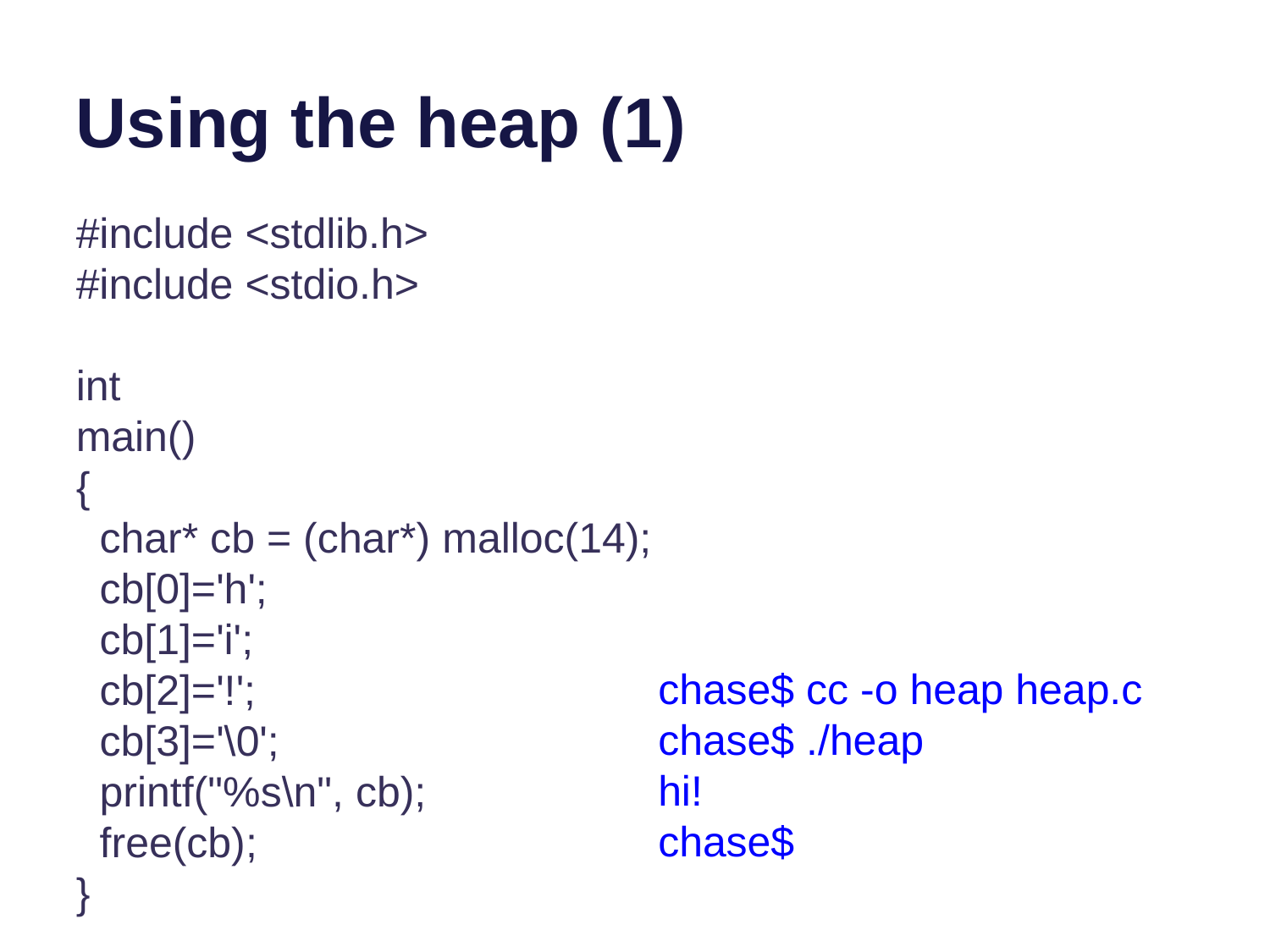

# Using the heap (1)
#include <stdlib.h>
#include <stdio.h>

int
main()
{
  char* cb = (char*) malloc(14);
  cb[0]='h';
  cb[1]='i';
  cb[2]='!';
  cb[3]='\0';
  printf("%s\n", cb);
  free(cb);
}
chase$ cc -o heap heap.c
chase$ ./heap
hi!
chase$